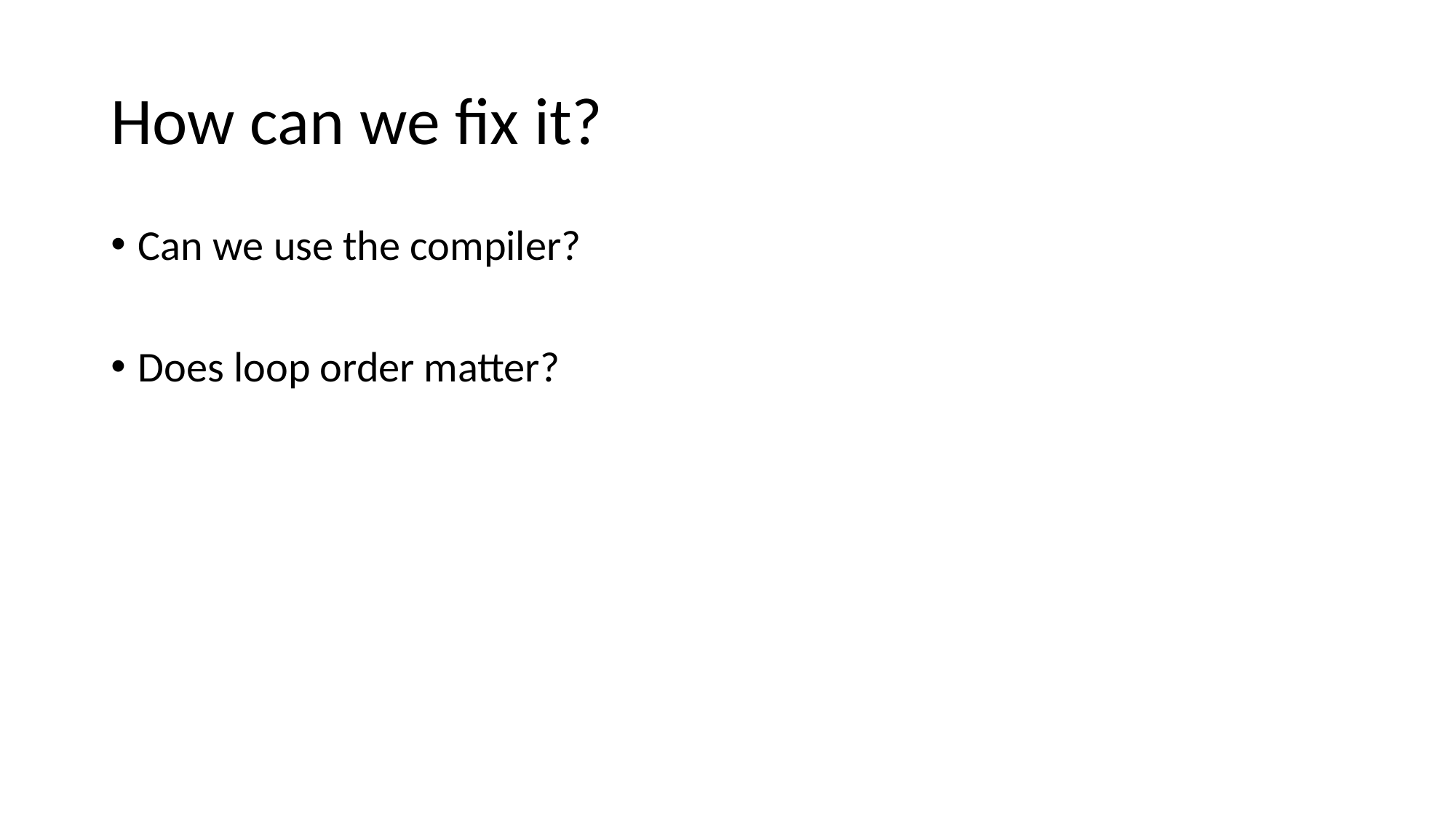

# How can we fix it?
Can we use the compiler?

Does loop order matter?